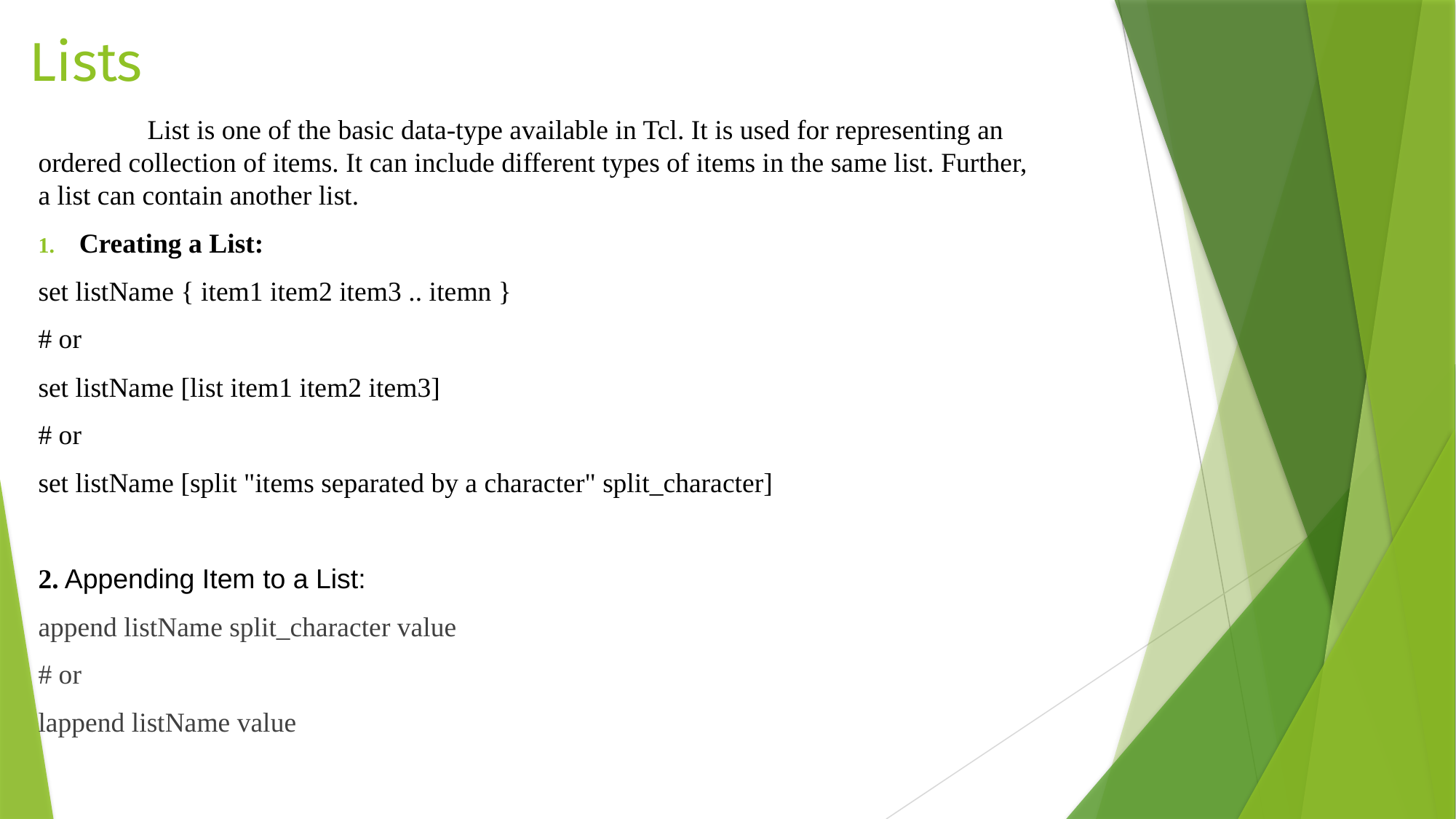

# Lists
	List is one of the basic data-type available in Tcl. It is used for representing an ordered collection of items. It can include different types of items in the same list. Further, a list can contain another list.
Creating a List:
set listName { item1 item2 item3 .. itemn }
# or
set listName [list item1 item2 item3]
# or
set listName [split "items separated by a character" split_character]

2. Appending Item to a List:
append listName split_character value
# or
lappend listName value